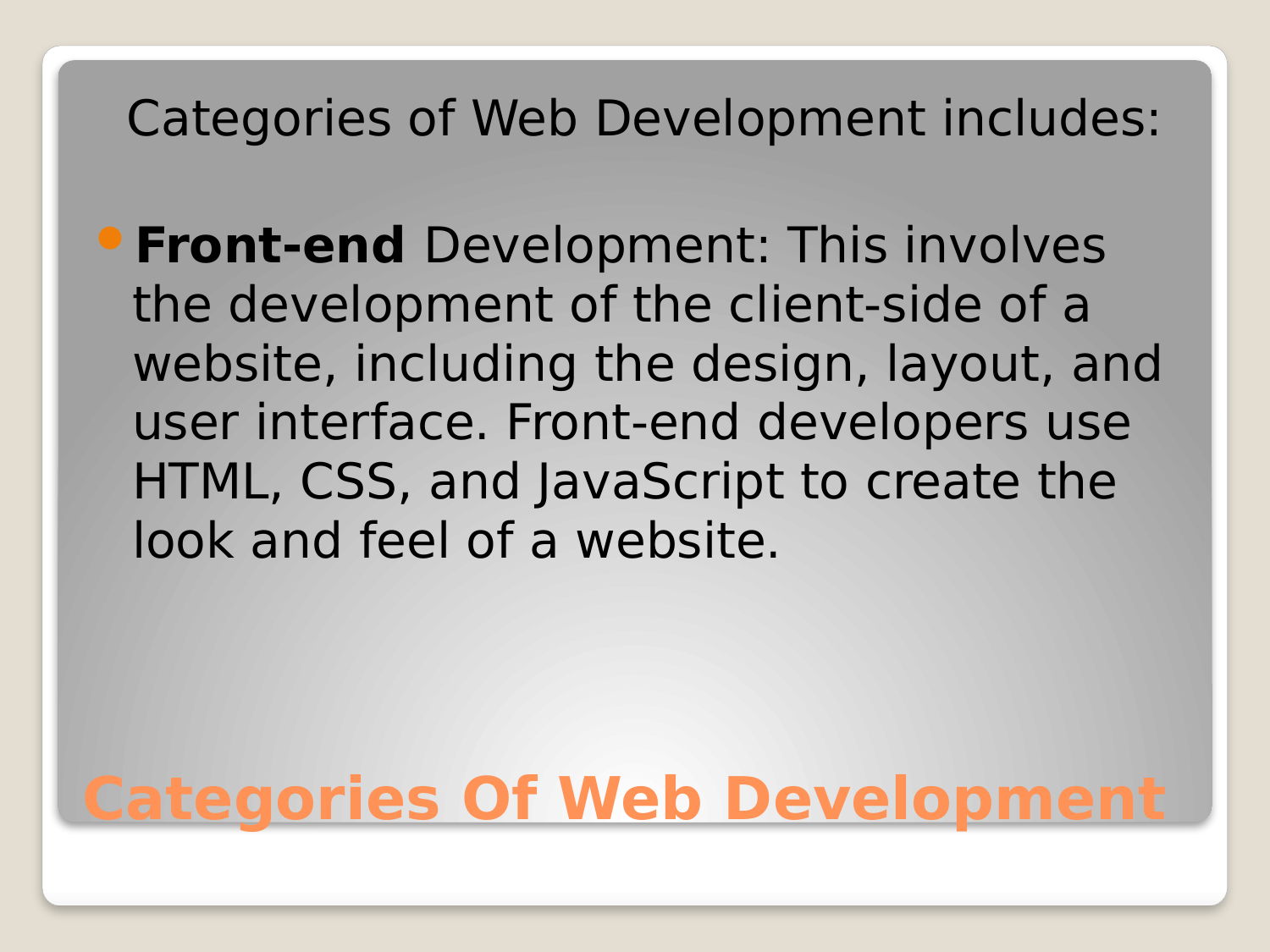

Categories of Web Development includes:

Front-end Development: This involves the development of the client-side of a website, including the design, layout, and user interface. Front-end developers use HTML, CSS, and JavaScript to create the look and feel of a website.

# Categories Of Web Development